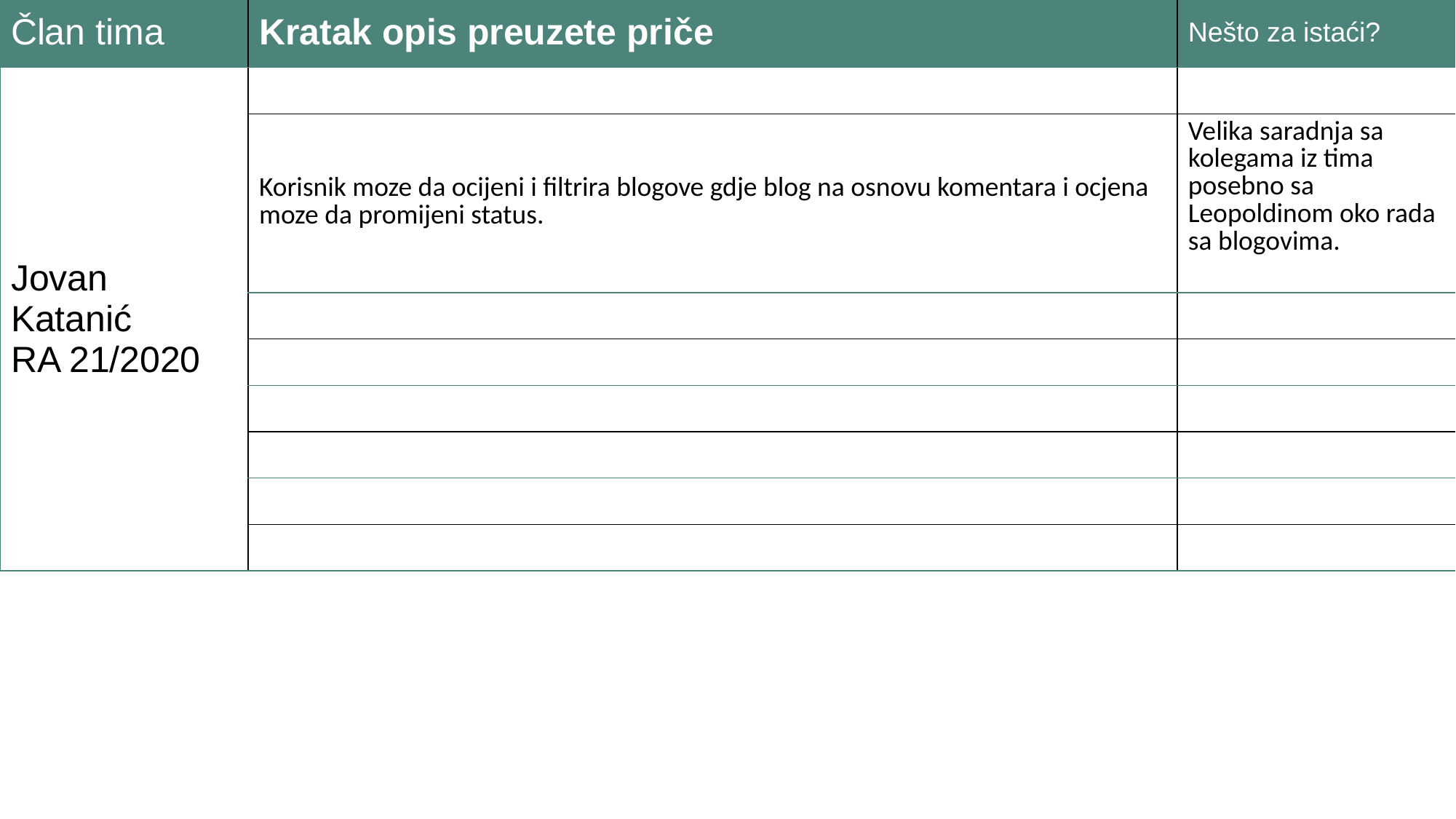

| Član tima | Kratak opis preuzete priče | Nešto za istaći? |
| --- | --- | --- |
| Jovan Katanić RA 21/2020 |  |  |
|  | Korisnik moze da ocijeni i filtrira blogove gdje blog na osnovu komentara i ocjena moze da promijeni status. | Velika saradnja sa kolegama iz tima posebno sa Leopoldinom oko rada sa blogovima. |
|  |  |  |
|  |  |  |
|  |  |  |
|  |  |  |
|  |  |  |
|  |  |  |